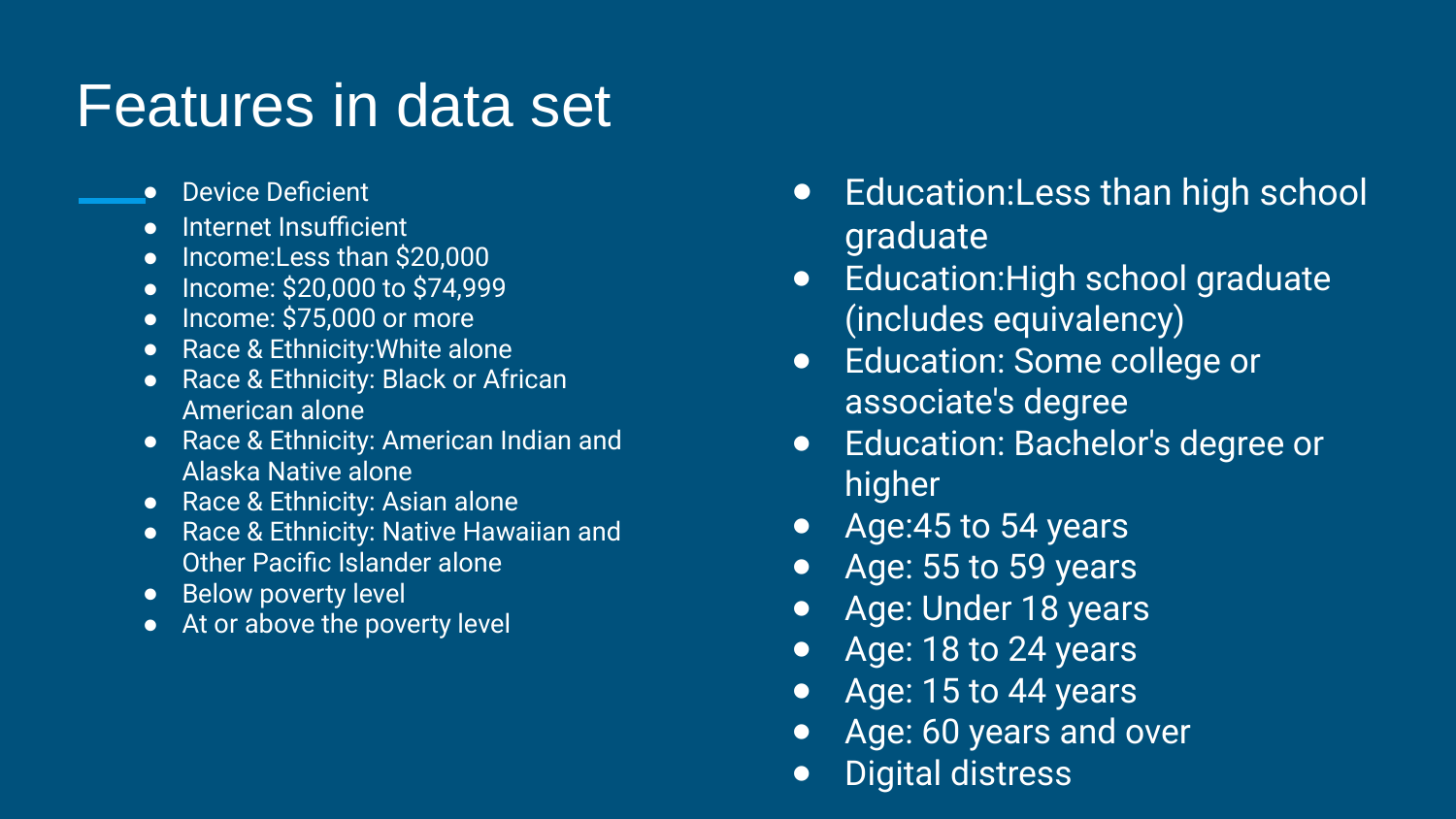

# Features in data set
Education:Less than high school graduate
Education:High school graduate (includes equivalency)
Education: Some college or associate's degree
Education: Bachelor's degree or higher
Age:45 to 54 years
Age: 55 to 59 years
Age: Under 18 years
Age: 18 to 24 years
Age: 15 to 44 years
Age: 60 years and over
Digital distress

Device Deficient
Internet Insufficient
Income:Less than $20,000
Income: $20,000 to $74,999
Income: $75,000 or more
Race & Ethnicity:White alone
Race & Ethnicity: Black or African American alone
Race & Ethnicity: American Indian and Alaska Native alone
Race & Ethnicity: Asian alone
Race & Ethnicity: Native Hawaiian and Other Pacific Islander alone
Below poverty level
At or above the poverty level